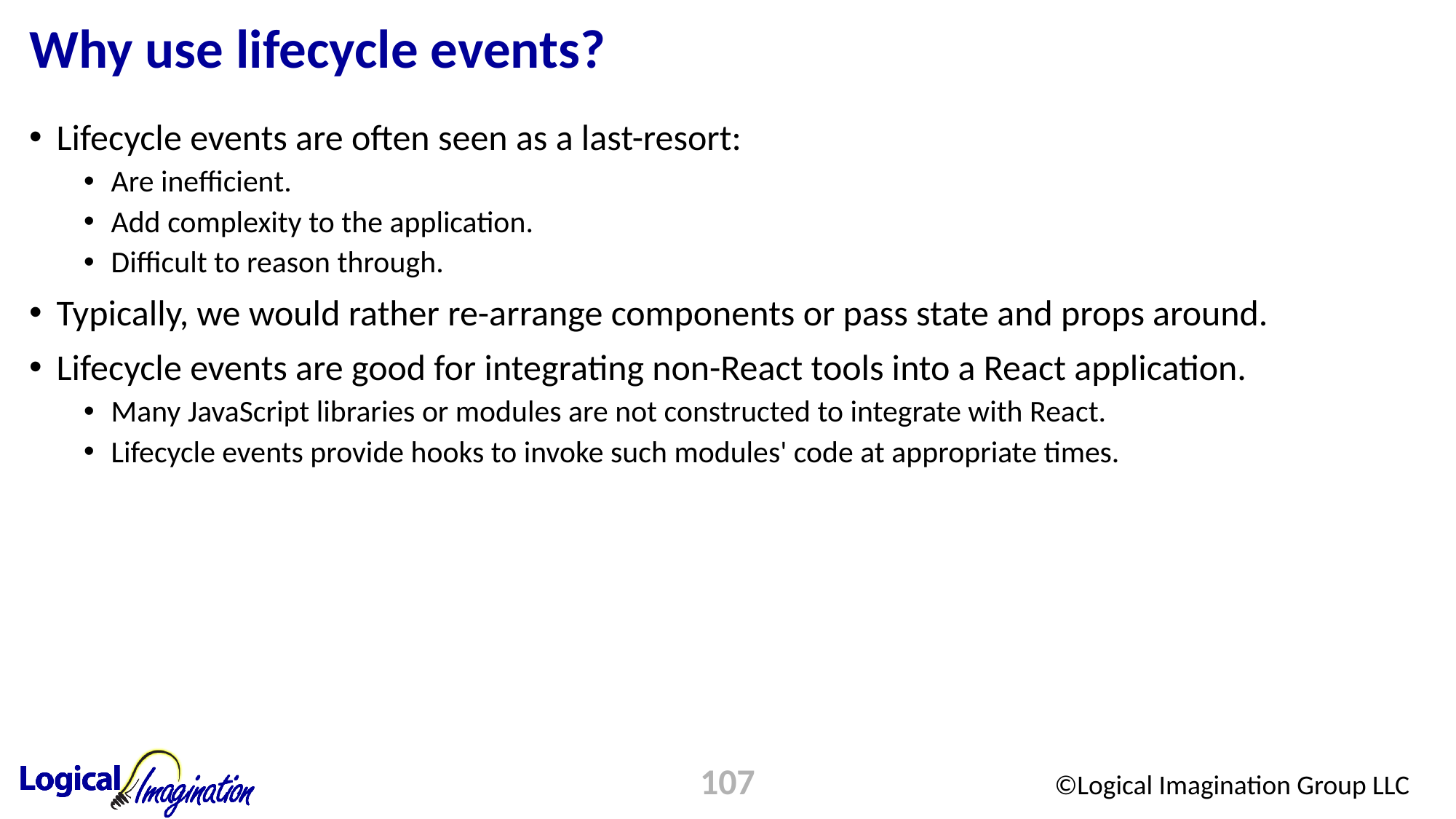

# Why use lifecycle events?
Lifecycle events are often seen as a last-resort:
Are inefficient.
Add complexity to the application.
Difficult to reason through.
Typically, we would rather re-arrange components or pass state and props around.
Lifecycle events are good for integrating non-React tools into a React application.
Many JavaScript libraries or modules are not constructed to integrate with React.
Lifecycle events provide hooks to invoke such modules' code at appropriate times.

107